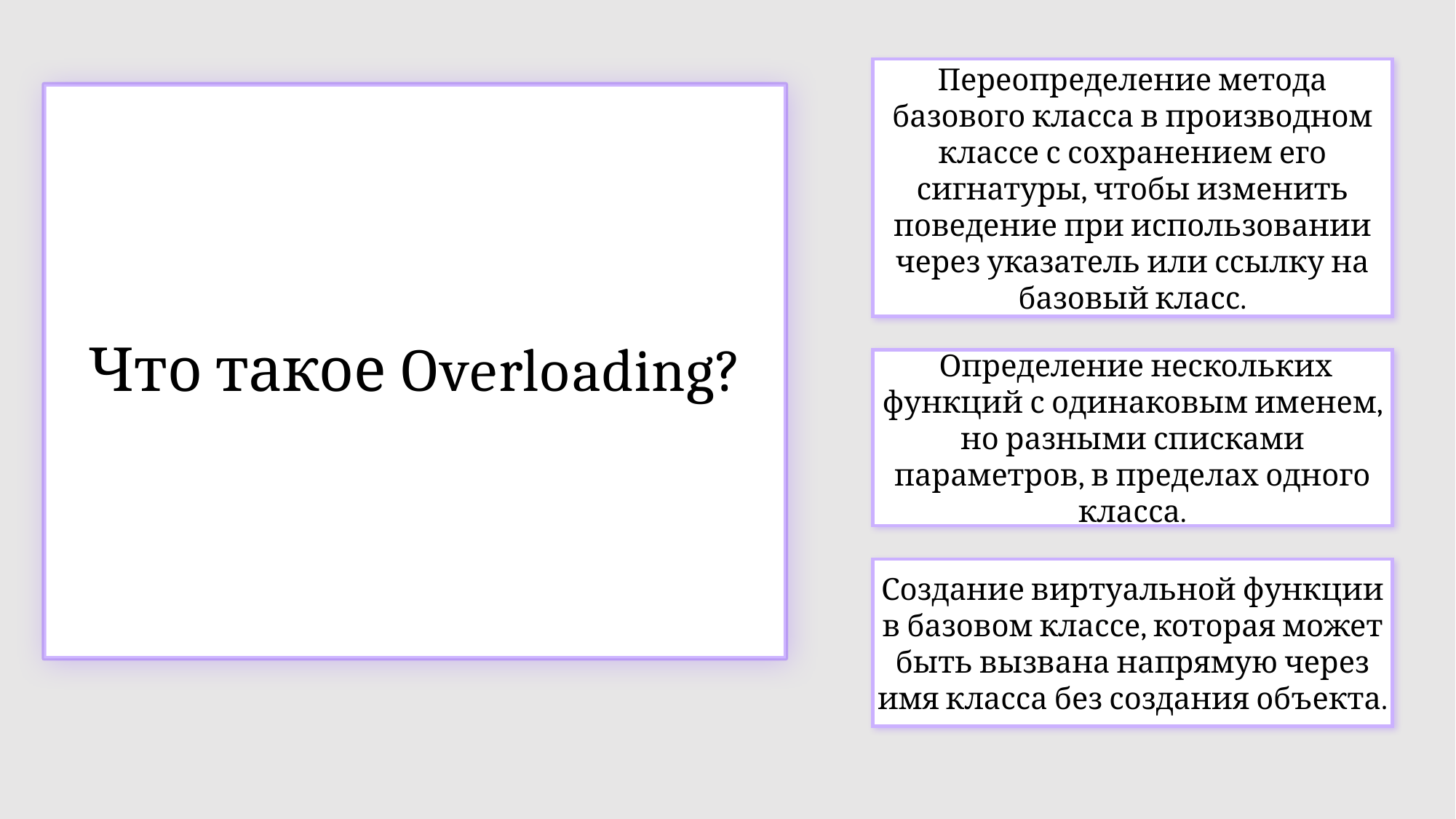

Переопределение метода базового класса в производном классе с сохранением его сигнатуры, чтобы изменить поведение при использовании через указатель или ссылку на базовый класс.
Что такое Overloading?
 Определение нескольких функций с одинаковым именем, но разными списками параметров, в пределах одного класса.
Создание виртуальной функции в базовом классе, которая может быть вызвана напрямую через имя класса без создания объекта.